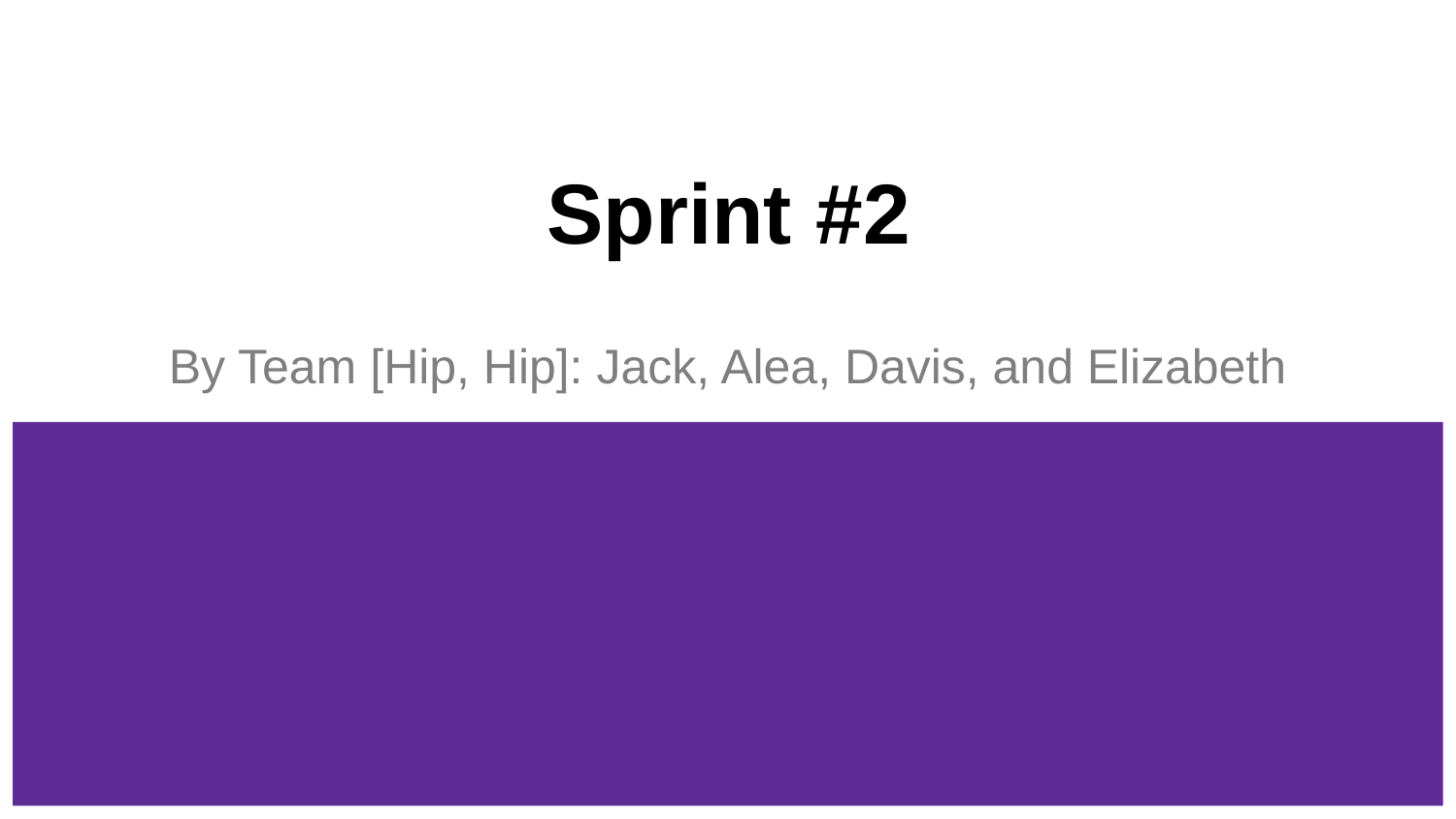

# Sprint #2
By Team [Hip, Hip]: Jack, Alea, Davis, and Elizabeth